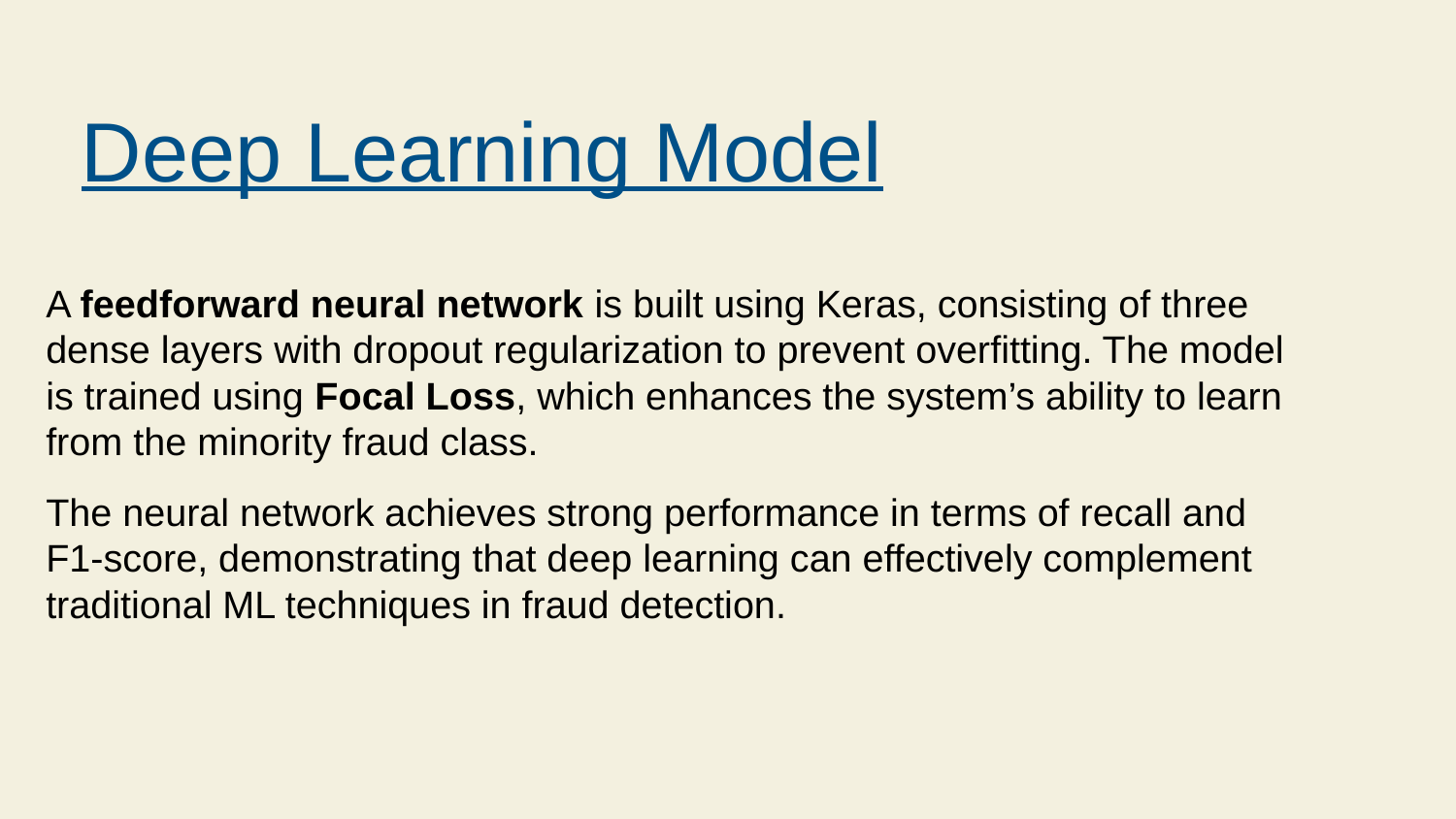

# Deep Learning Model
A feedforward neural network is built using Keras, consisting of three dense layers with dropout regularization to prevent overfitting. The model is trained using Focal Loss, which enhances the system’s ability to learn from the minority fraud class.
The neural network achieves strong performance in terms of recall and F1-score, demonstrating that deep learning can effectively complement traditional ML techniques in fraud detection.